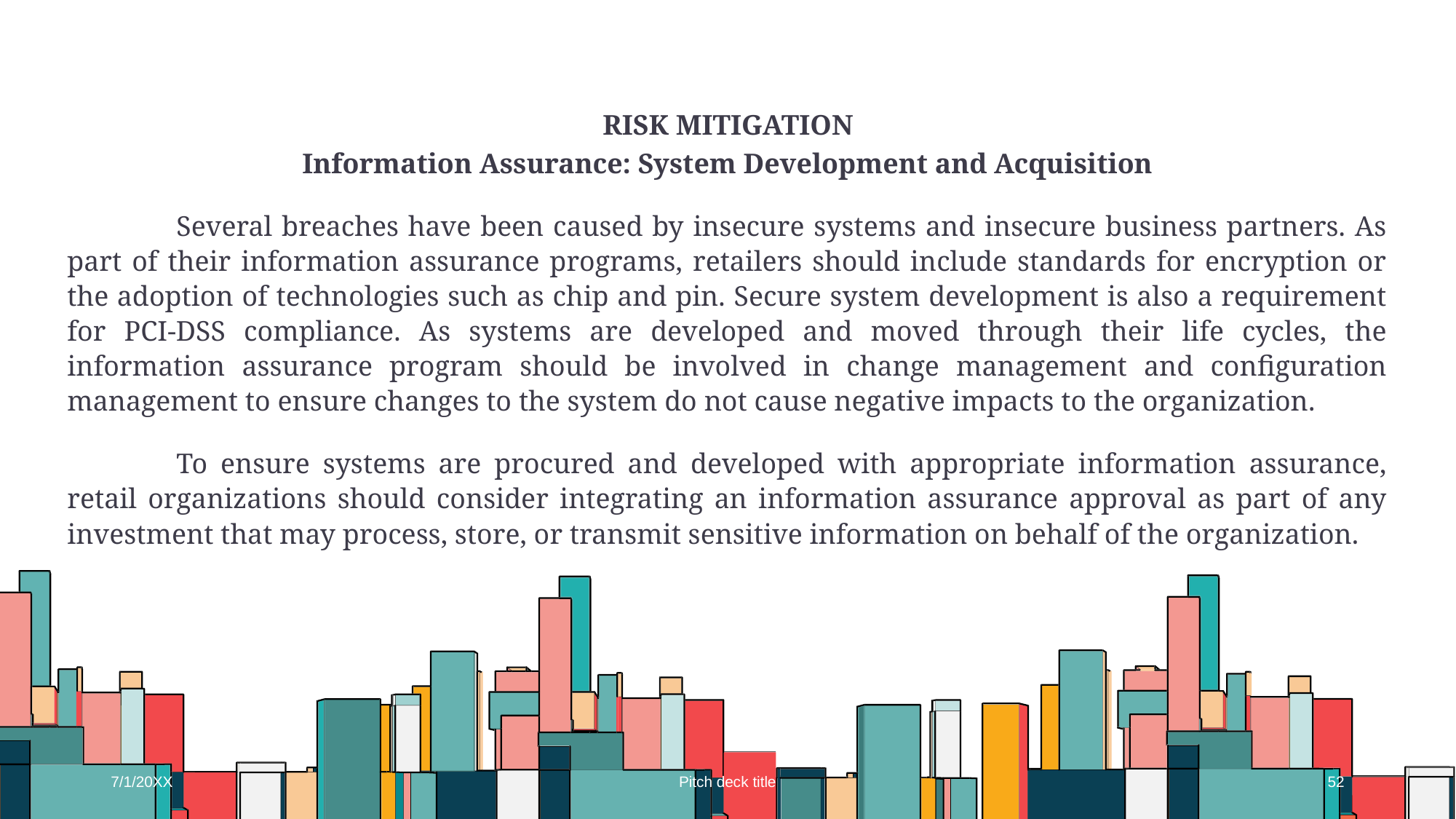

# Risk Mitigation
Information Assurance: System Development and Acquisition
	Several breaches have been caused by insecure systems and insecure business partners. As part of their information assurance programs, retailers should include standards for encryption or the adoption of technologies such as chip and pin. Secure system development is also a requirement for PCI-DSS compliance. As systems are developed and moved through their life cycles, the information assurance program should be involved in change management and configuration management to ensure changes to the system do not cause negative impacts to the organization.
	To ensure systems are procured and developed with appropriate information assurance, retail organizations should consider integrating an information assurance approval as part of any investment that may process, store, or transmit sensitive information on behalf of the organization.
7/1/20XX
Pitch deck title
52